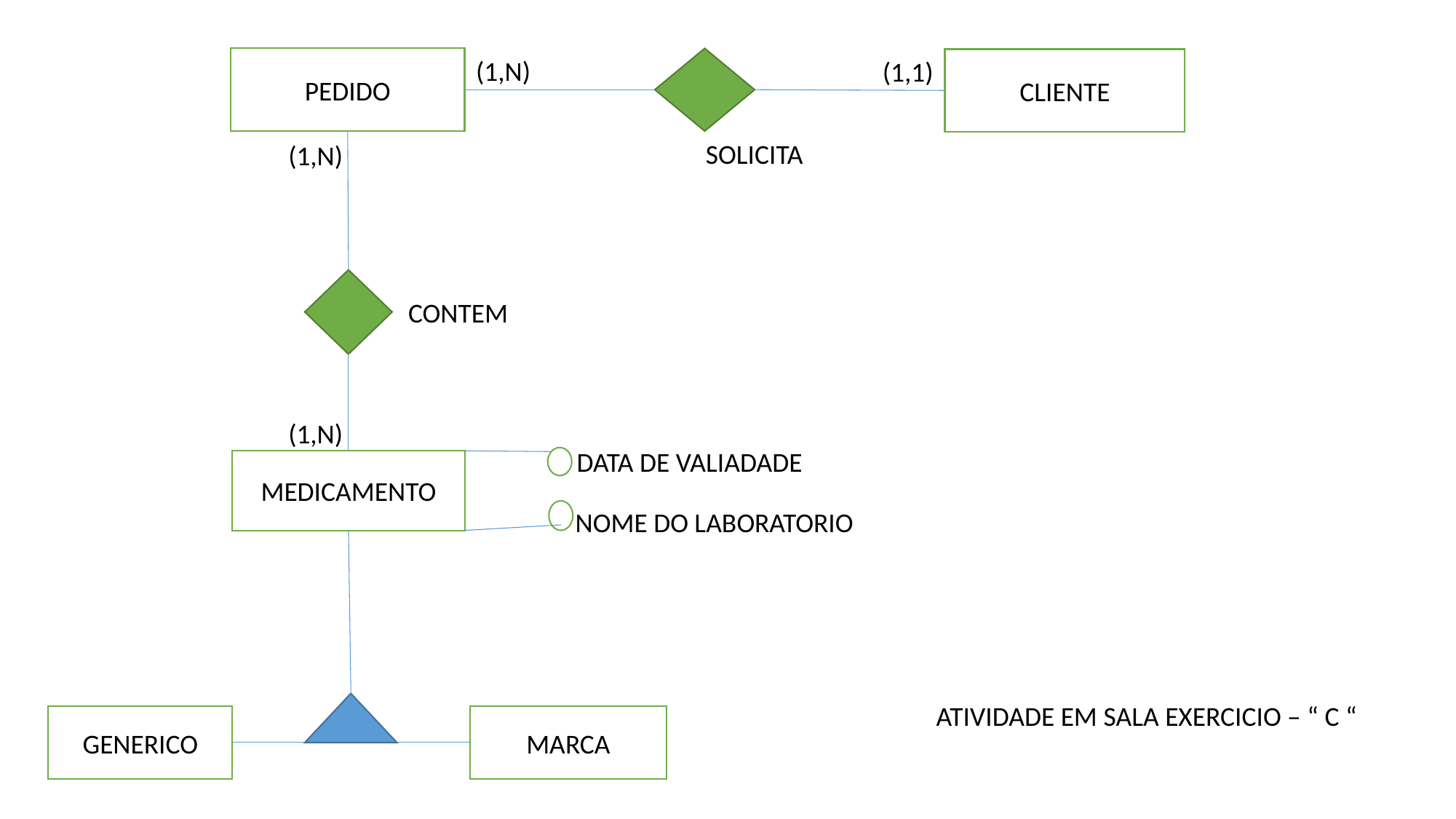

PEDIDO
(1,N)

(1,1)
CLIENTE
SOLICITA
(1,N)

CONTEM
(1,N)
DATA DE VALIADADE

MEDICAMENTO
NOME DO LABORATORIO

ATIVIDADE EM SALA EXERCICIO – “ C “

GENERICO
MARCA